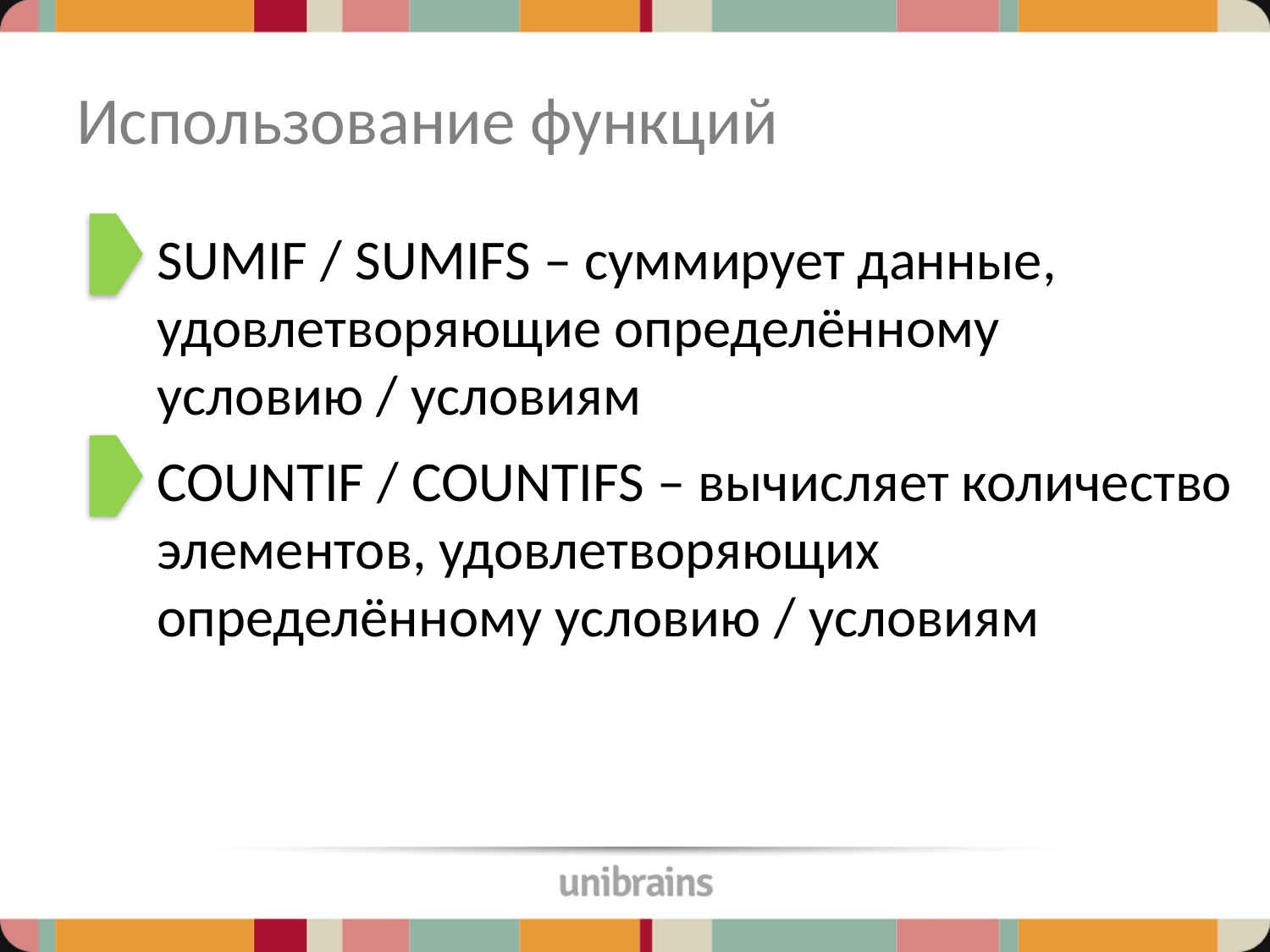

# Использование функций

SUMIF / SUMIFS – суммирует данные, удовлетворяющие определённому условию / условиям

COUNTIF / COUNTIFS – вычисляет количество элементов, удовлетворяющих определённому условию / условиям